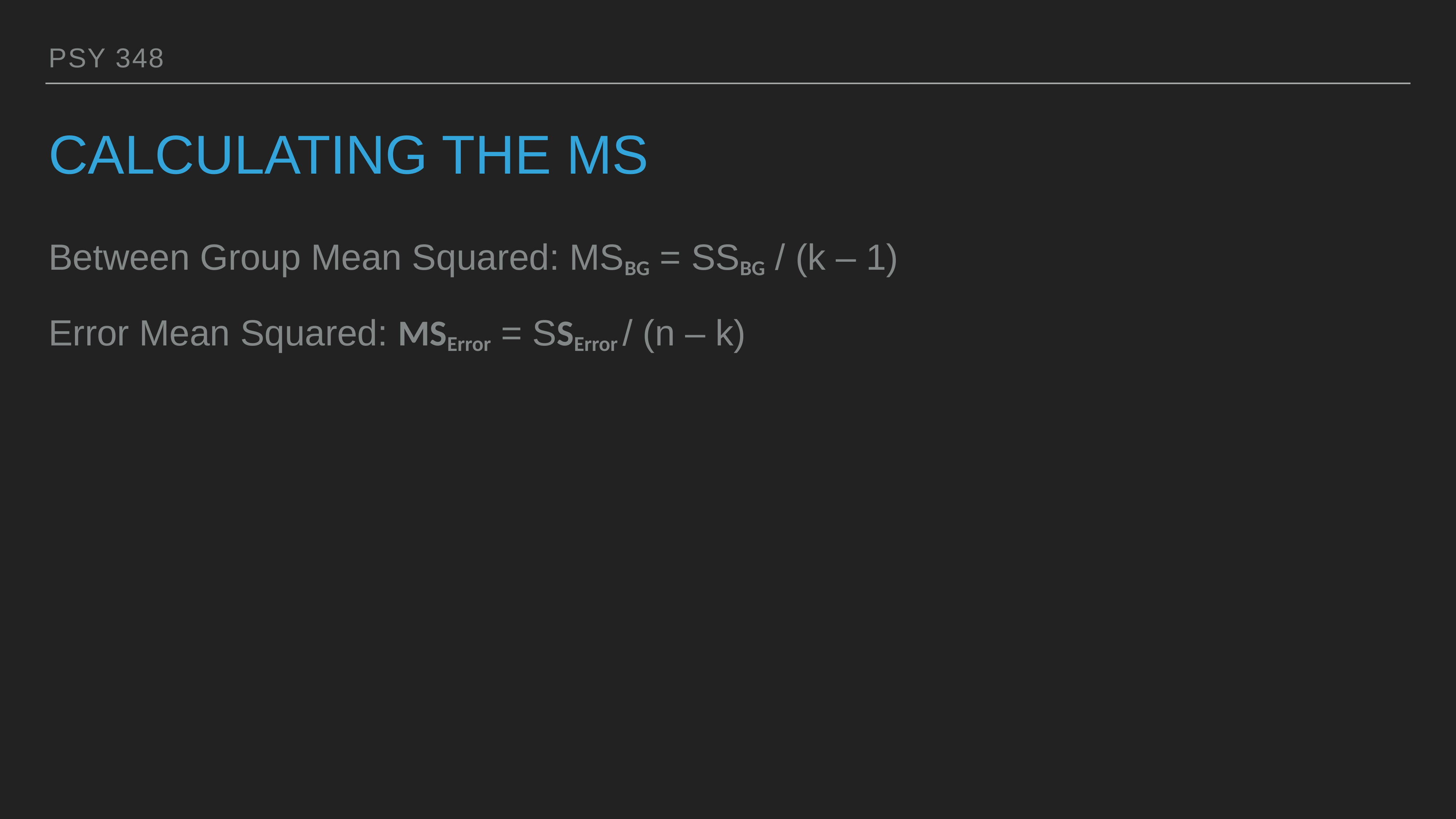

PSY 348
# Calculating the ms
Between Group Mean Squared: MSBG = SSBG / (k – 1)
Error Mean Squared: MSError = SSError / (n – k)